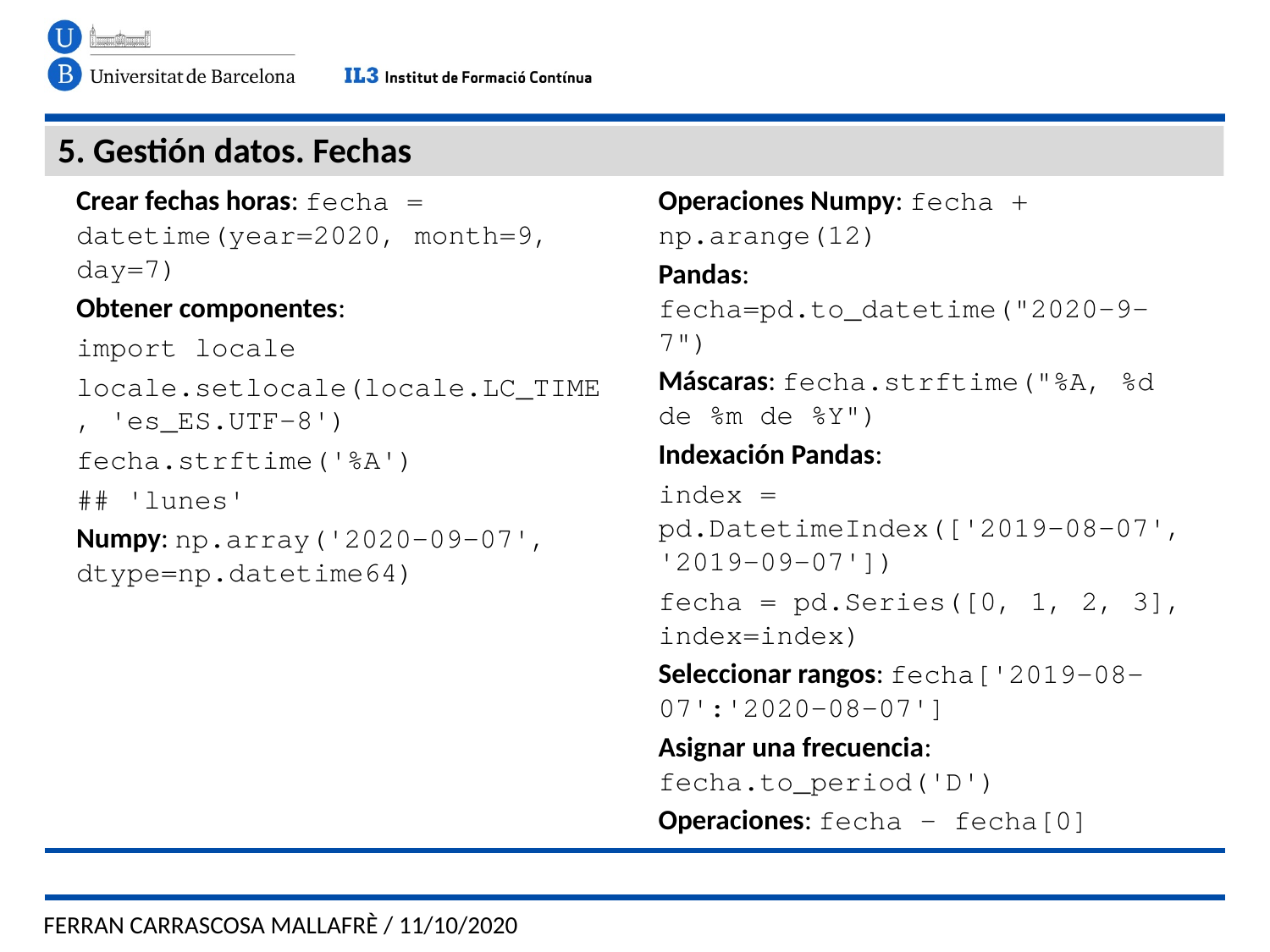

# 5. Gestión datos. Fechas
Crear fechas horas: fecha = datetime(year=2020, month=9, day=7)
Obtener componentes:
import locale
locale.setlocale(locale.LC_TIME, 'es_ES.UTF-8')
fecha.strftime('%A')
## 'lunes'
Numpy: np.array('2020-09-07', dtype=np.datetime64)
Operaciones Numpy: fecha + np.arange(12)
Pandas: fecha=pd.to_datetime("2020-9-7")
Máscaras: fecha.strftime("%A, %d de %m de %Y")
Indexación Pandas:
index = pd.DatetimeIndex(['2019-08-07', '2019-09-07'])
fecha = pd.Series([0, 1, 2, 3], index=index)
Seleccionar rangos: fecha['2019-08-07':'2020-08-07']
Asignar una frecuencia: fecha.to_period('D')
Operaciones: fecha - fecha[0]